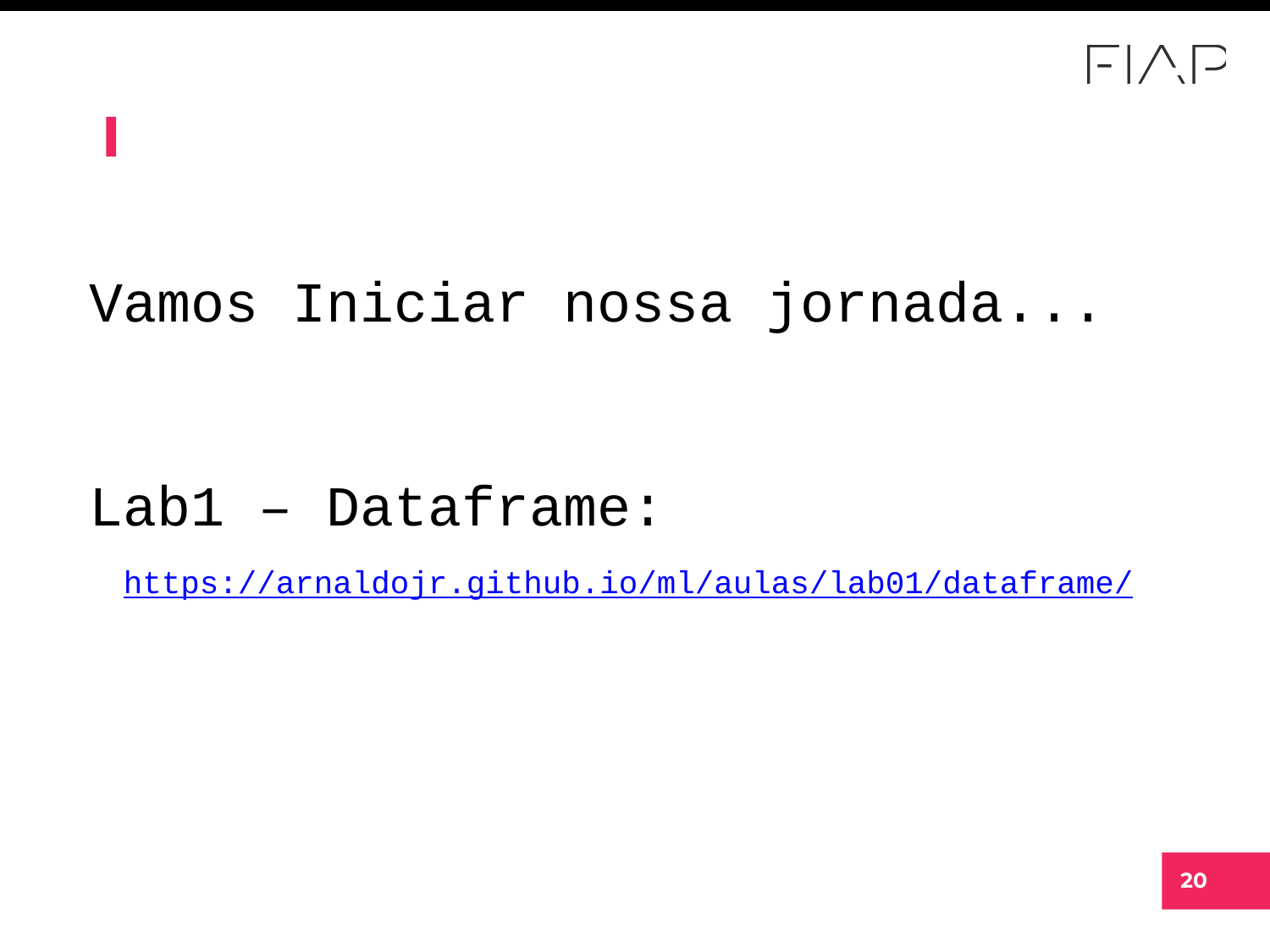

Vamos Iniciar nossa jornada...

Lab1 – Dataframe:
 https://arnaldojr.github.io/ml/aulas/lab01/dataframe/